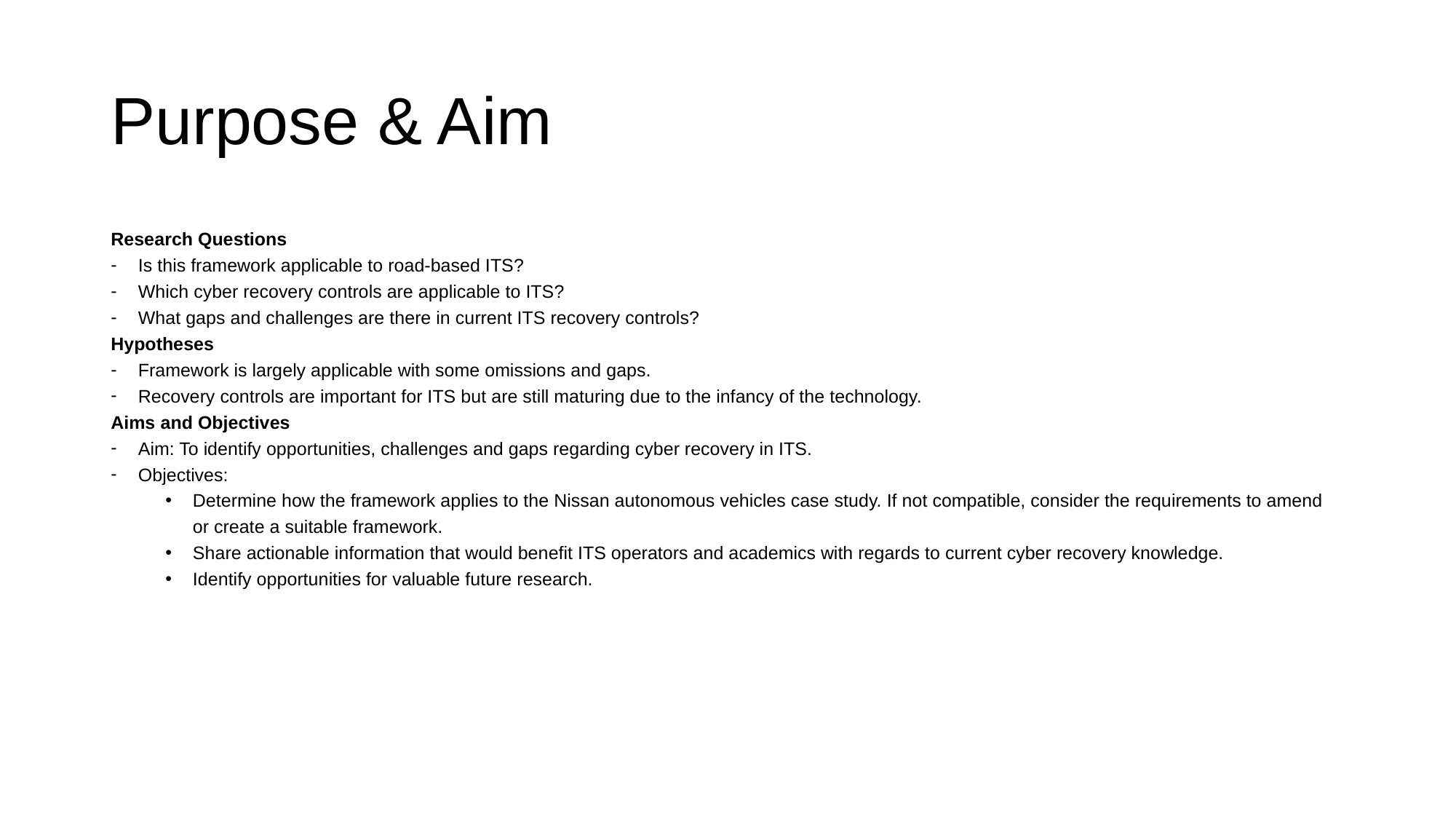

# Purpose & Aim
Research Questions
Is this framework applicable to road-based ITS?
Which cyber recovery controls are applicable to ITS?
What gaps and challenges are there in current ITS recovery controls?
Hypotheses
Framework is largely applicable with some omissions and gaps.
Recovery controls are important for ITS but are still maturing due to the infancy of the technology.
Aims and Objectives
Aim: To identify opportunities, challenges and gaps regarding cyber recovery in ITS.
Objectives:
Determine how the framework applies to the Nissan autonomous vehicles case study. If not compatible, consider the requirements to amend or create a suitable framework.
Share actionable information that would benefit ITS operators and academics with regards to current cyber recovery knowledge.
Identify opportunities for valuable future research.